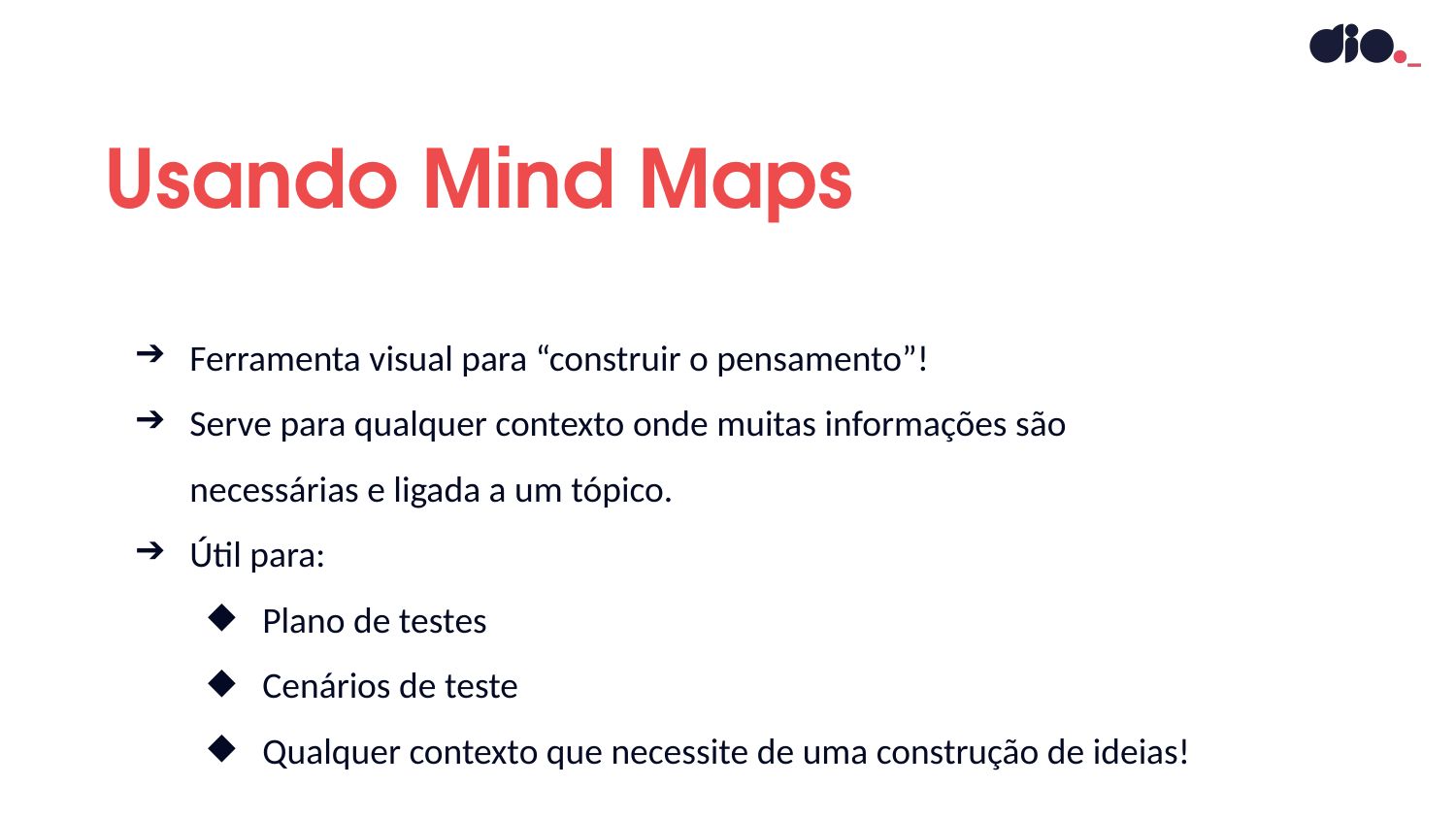

Usando Mind Maps
Ferramenta visual para “construir o pensamento”!
Serve para qualquer contexto onde muitas informações são necessárias e ligada a um tópico.
Útil para:
Plano de testes
Cenários de teste
Qualquer contexto que necessite de uma construção de ideias!